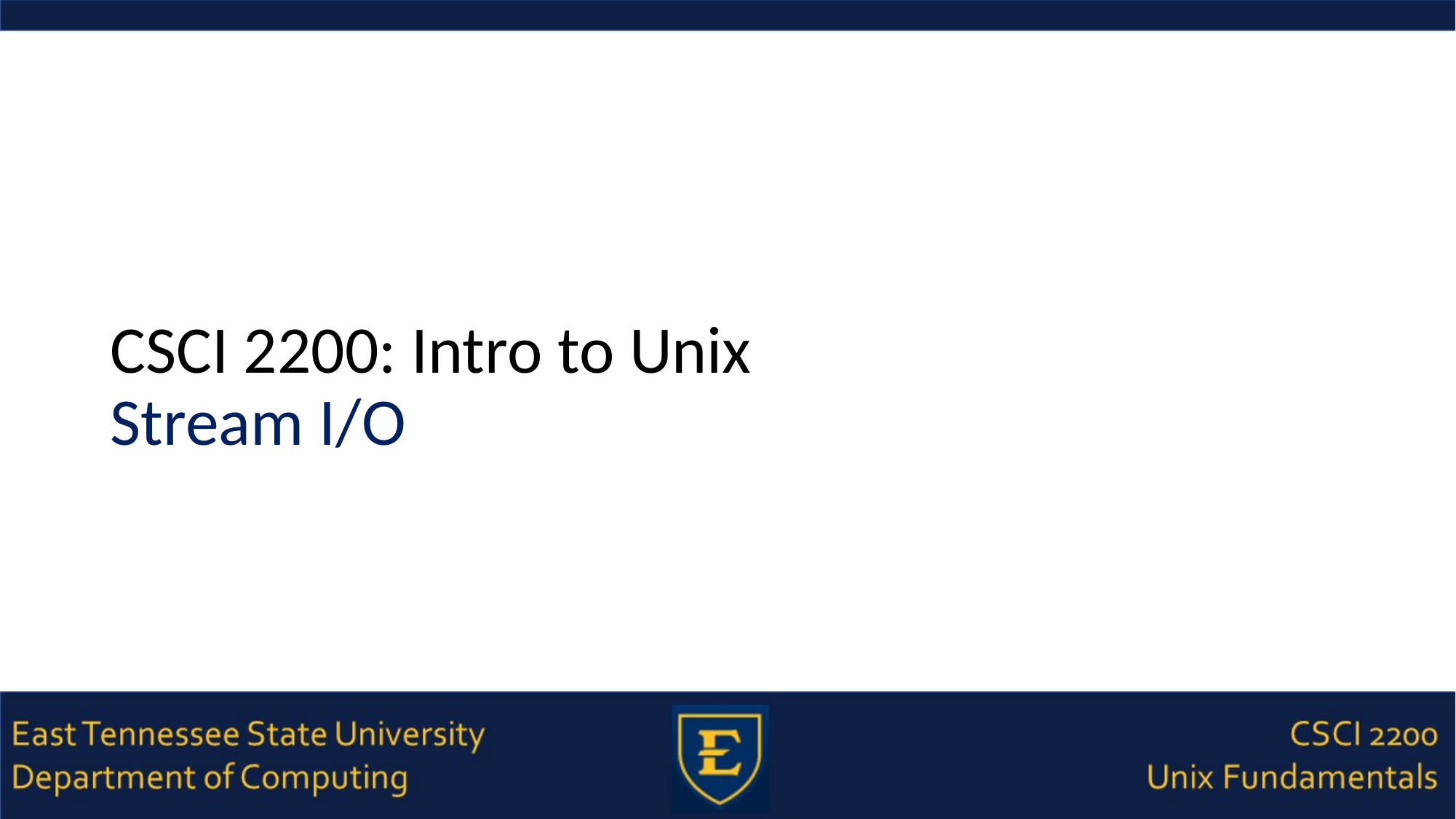

# CSCI 2200: Intro to Unix Stream I/O